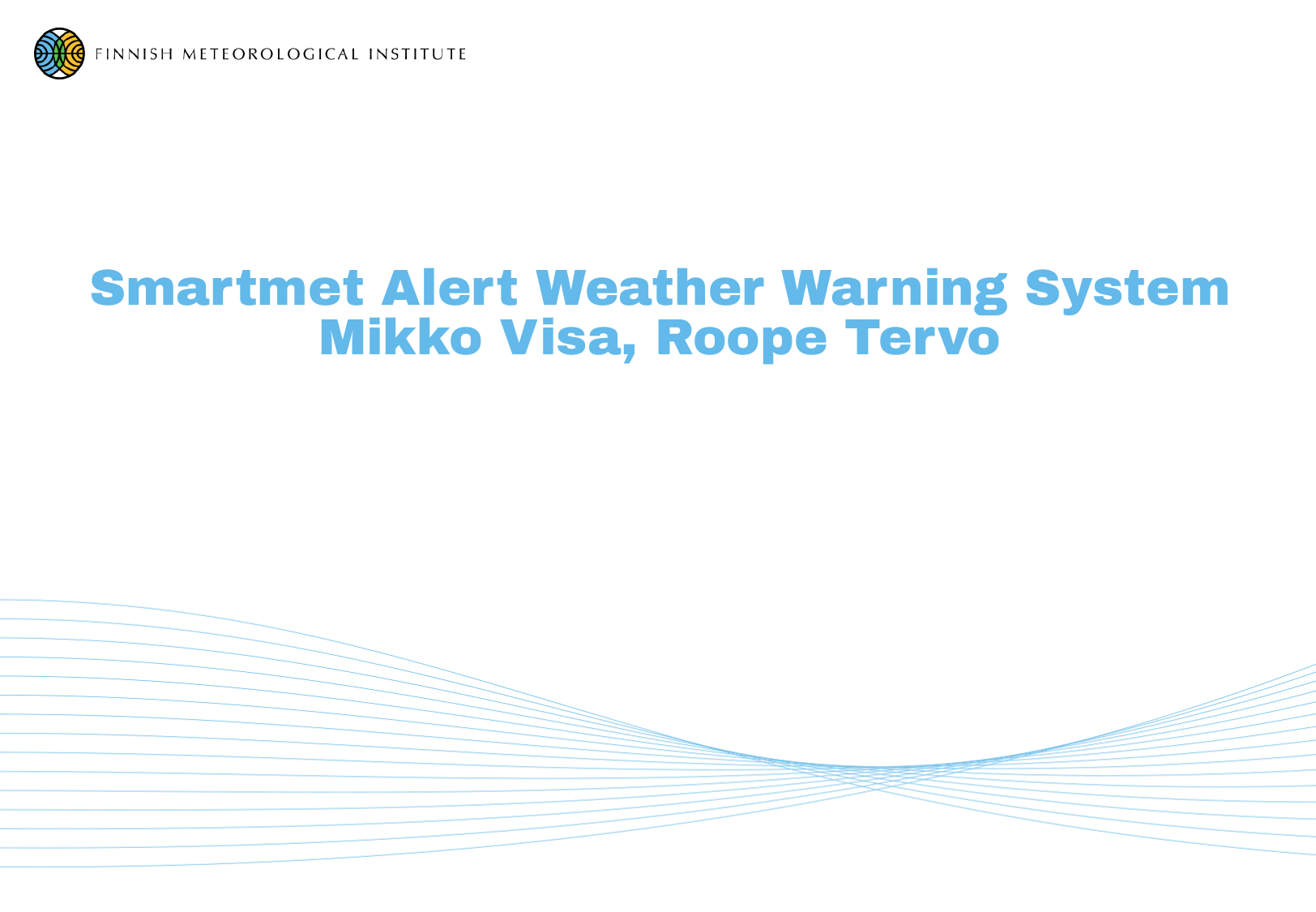

# Smartmet Alert Weather Warning System Mikko Visa, Roope Tervo